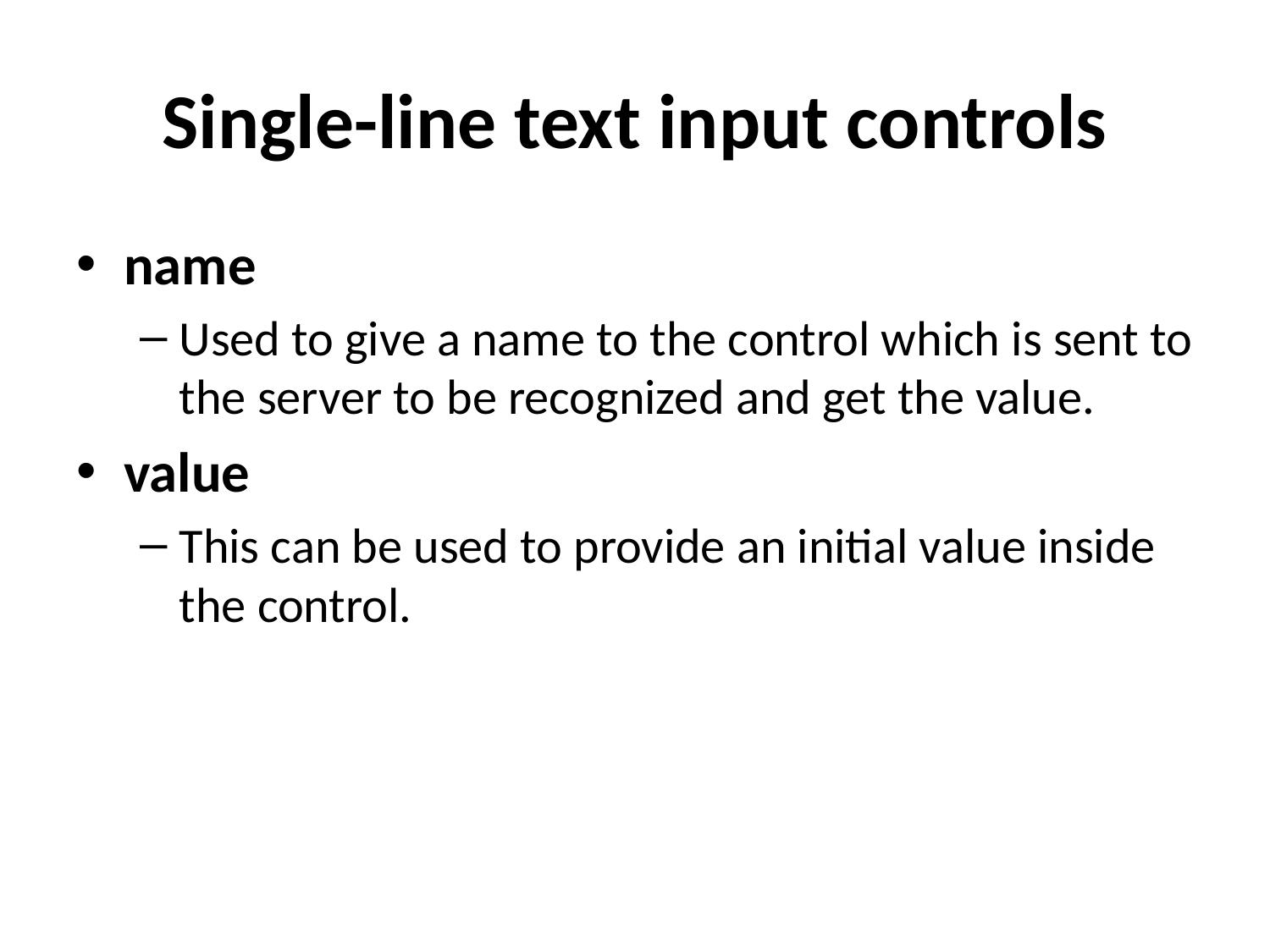

# Single-line text input controls
name
Used to give a name to the control which is sent to the server to be recognized and get the value.
value
This can be used to provide an initial value inside the control.